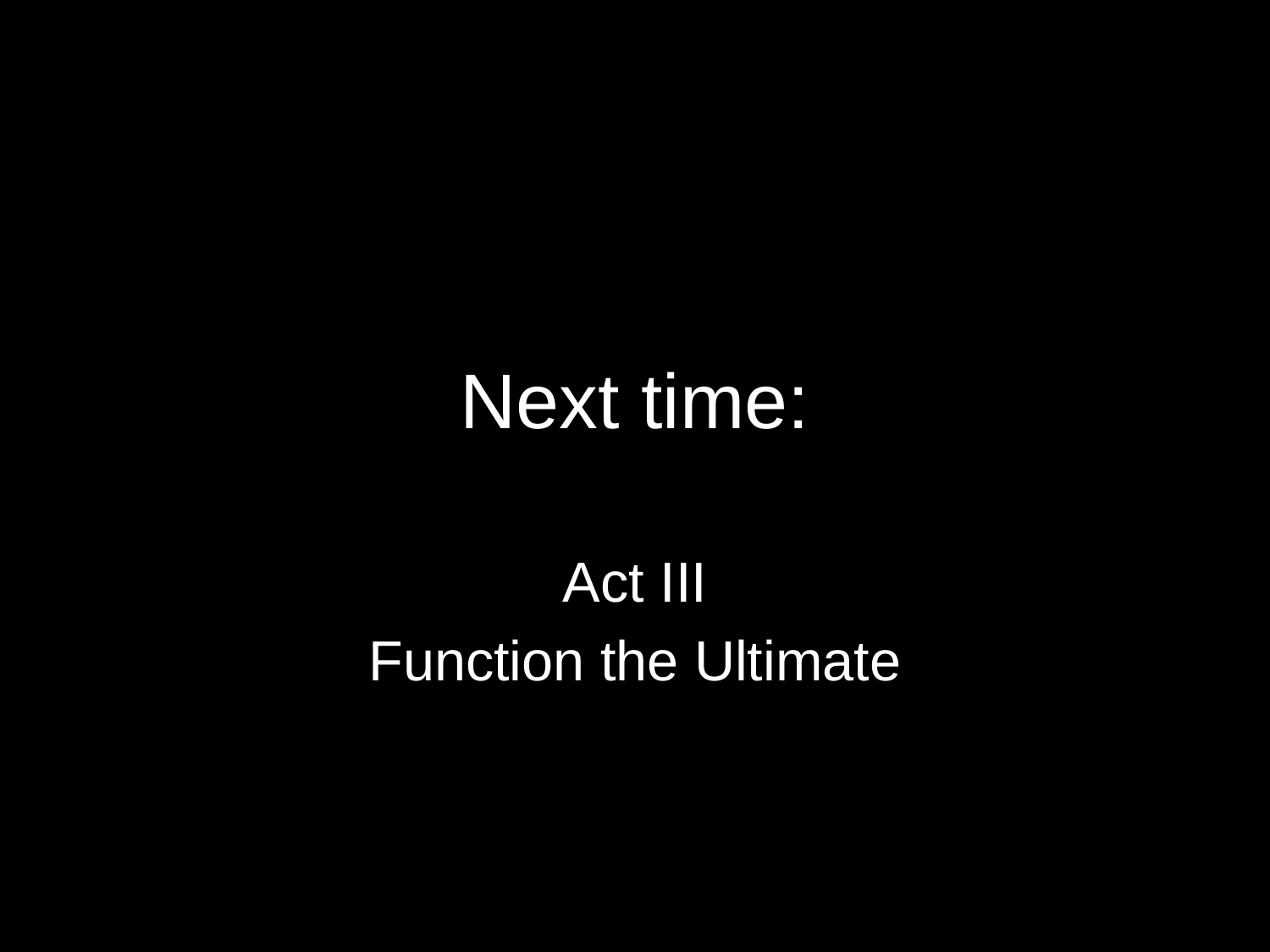

# Next time:
Act III
Function the Ultimate